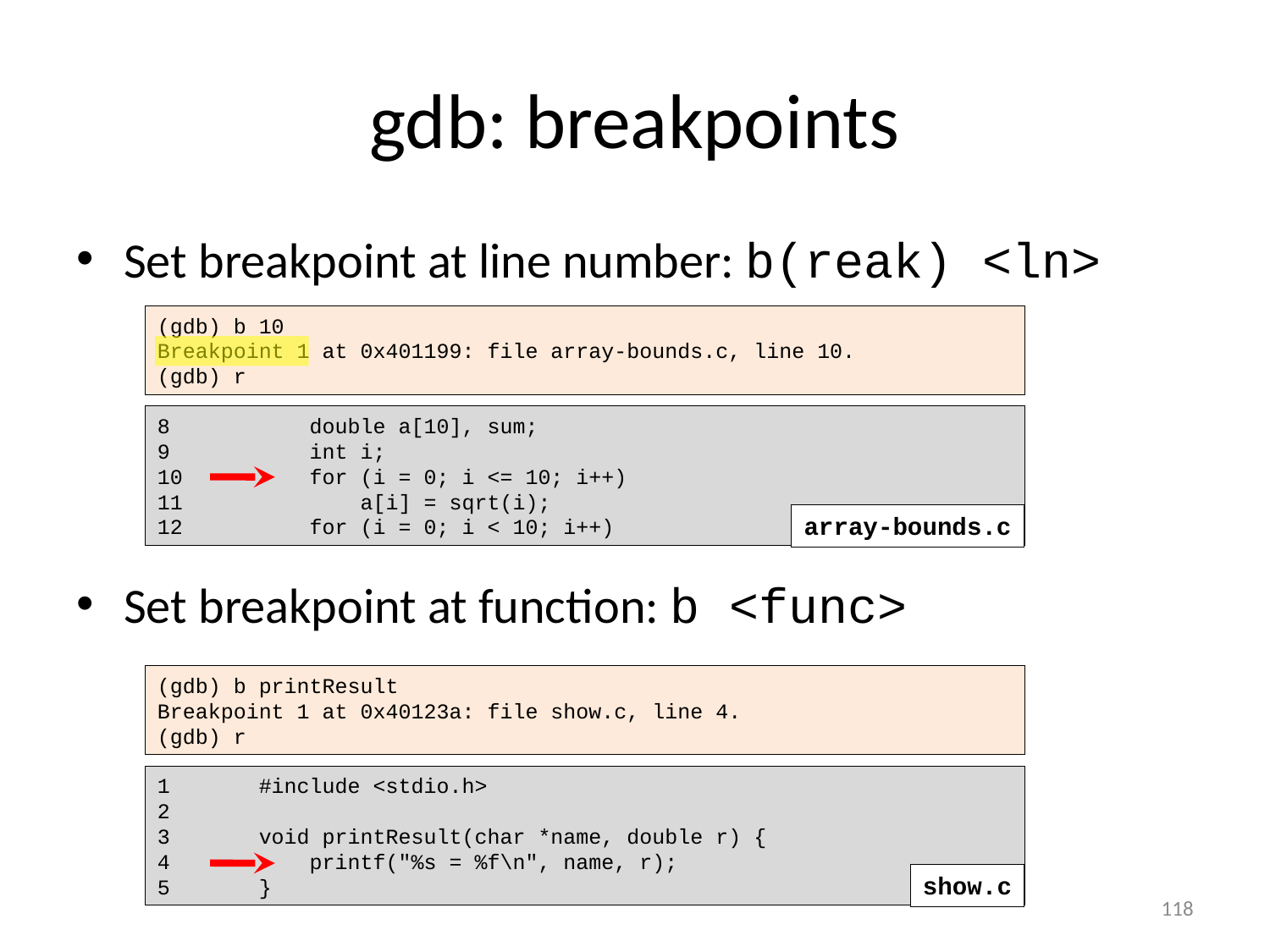

# gdb: breakpoints
Set breakpoint at line number: b(reak) <ln>

Set breakpoint at function: b <func>
(gdb) b 10
Breakpoint 1 at 0x401199: file array-bounds.c, line 10.
(gdb) r

8           double a[10], sum;
9           int i;
10          for (i = 0; i <= 10; i++)
11              a[i] = sqrt(i);
12          for (i = 0; i < 10; i++)
array-bounds.c
(gdb) b printResult
Breakpoint 1 at 0x40123a: file show.c, line 4.
(gdb) r
1       #include <stdio.h>
2
3       void printResult(char *name, double r) {
4           printf("%s = %f\n", name, r);
5       }
show.c
118